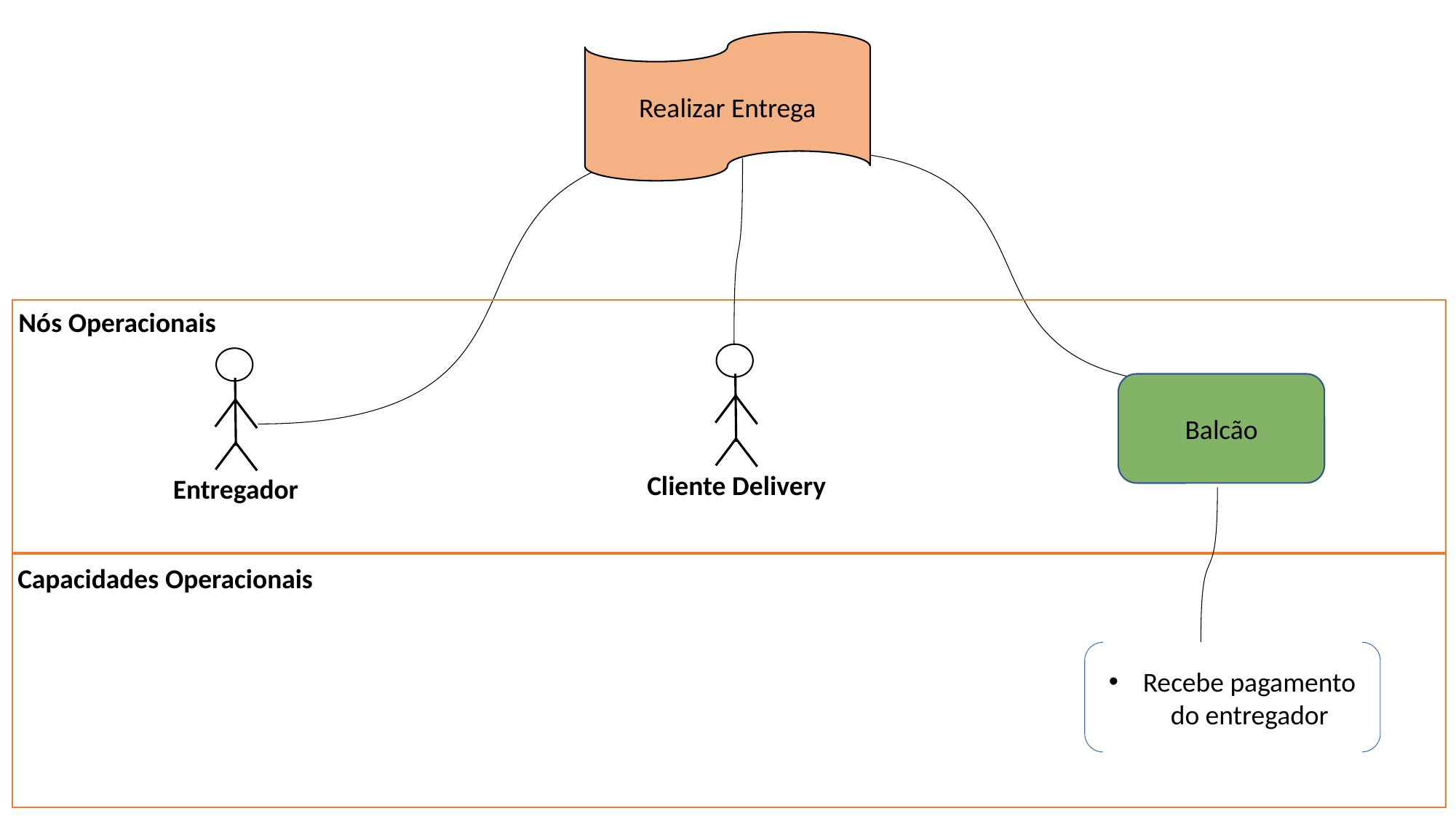

Realizar Entrega
Nós Operacionais

Balcão
Cliente Delivery
Entregador

Capacidades Operacionais
Recebe pagamento do entregador